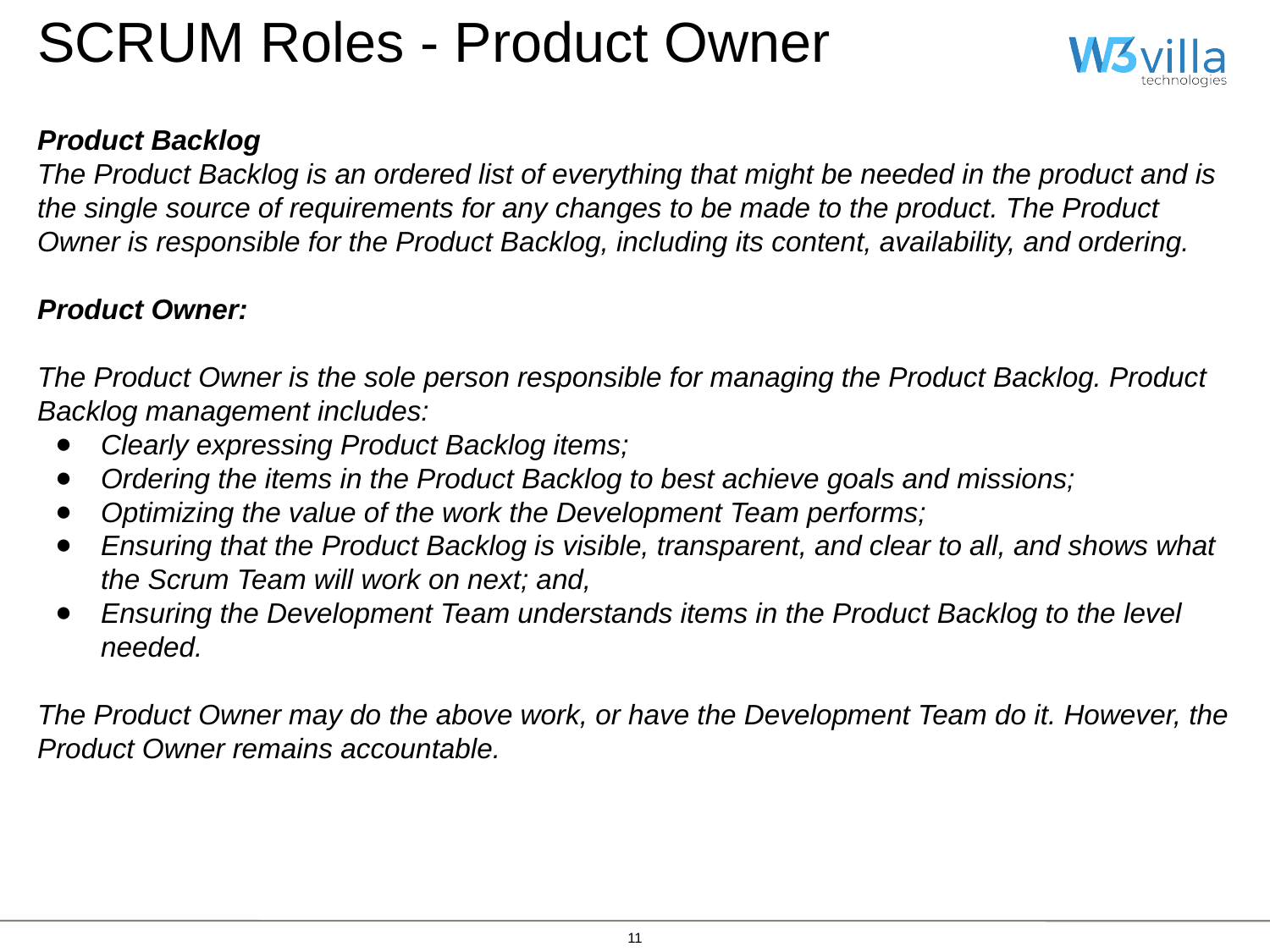

SCRUM Roles - Product Owner
Product Backlog
The Product Backlog is an ordered list of everything that might be needed in the product and is
the single source of requirements for any changes to be made to the product. The Product
Owner is responsible for the Product Backlog, including its content, availability, and ordering.

Product Owner:

The Product Owner is the sole person responsible for managing the Product Backlog. Product
Backlog management includes:
Clearly expressing Product Backlog items;
Ordering the items in the Product Backlog to best achieve goals and missions;
Optimizing the value of the work the Development Team performs;
Ensuring that the Product Backlog is visible, transparent, and clear to all, and shows what
the Scrum Team will work on next; and,
Ensuring the Development Team understands items in the Product Backlog to the level
needed.

The Product Owner may do the above work, or have the Development Team do it. However, the
Product Owner remains accountable.